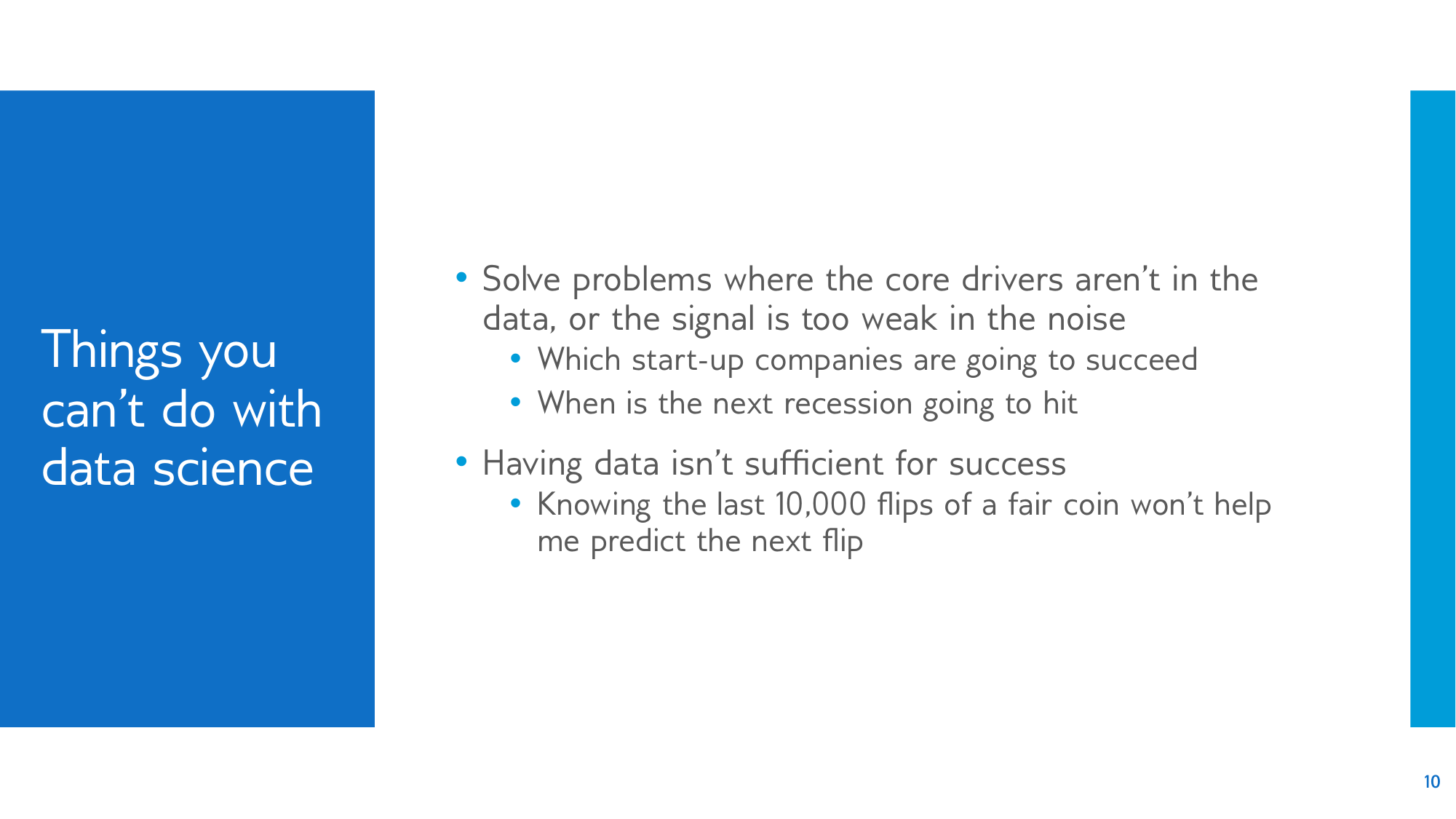

Solve problems where the core drivers aren’t in the data, or the signal is too weak in the noise
Which start-up companies are going to succeed
When is the next recession going to hit
Having data isn’t sufficient for success
Knowing the last 10,000 flips of a fair coin won’t help me predict the next flip
# Things you can’t do with data science
10